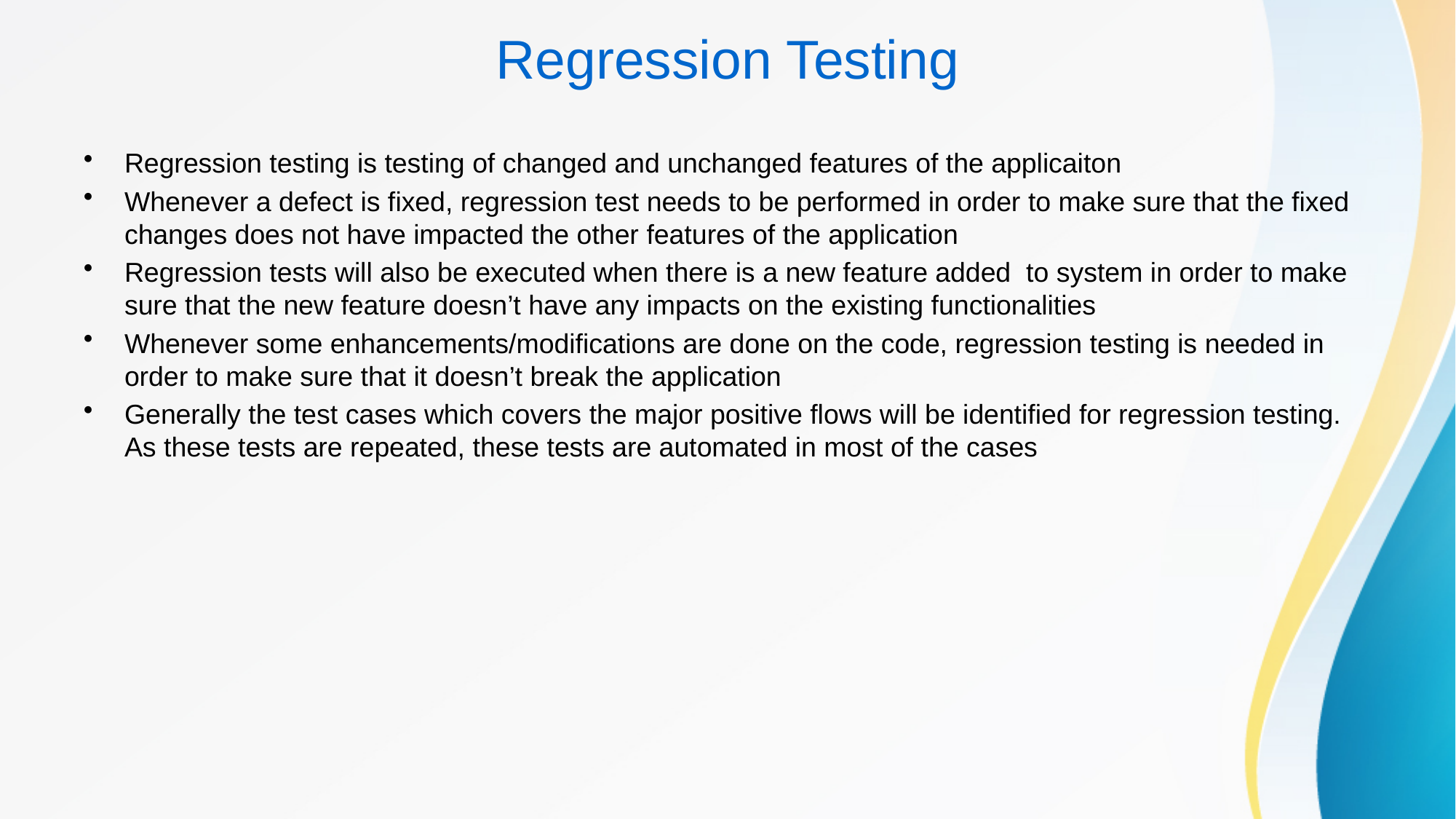

# Regression Testing
Regression testing is testing of changed and unchanged features of the applicaiton
Whenever a defect is fixed, regression test needs to be performed in order to make sure that the fixed changes does not have impacted the other features of the application
Regression tests will also be executed when there is a new feature added  to system in order to make sure that the new feature doesn’t have any impacts on the existing functionalities
Whenever some enhancements/modifications are done on the code, regression testing is needed in order to make sure that it doesn’t break the application
Generally the test cases which covers the major positive flows will be identified for regression testing. As these tests are repeated, these tests are automated in most of the cases